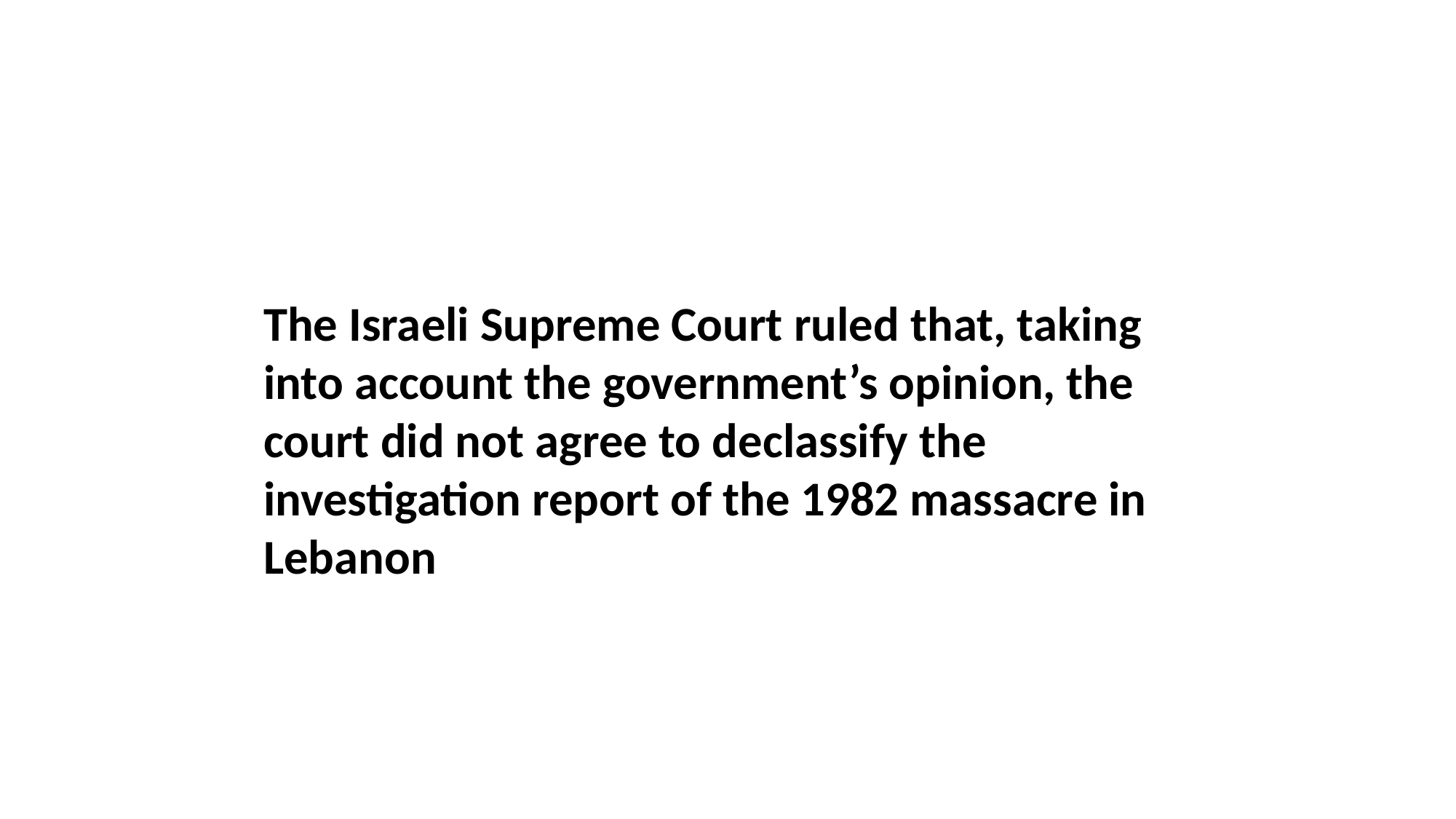

The Israeli Supreme Court ruled that, taking into account the government’s opinion, the court did not agree to declassify the investigation report of the 1982 massacre in Lebanon